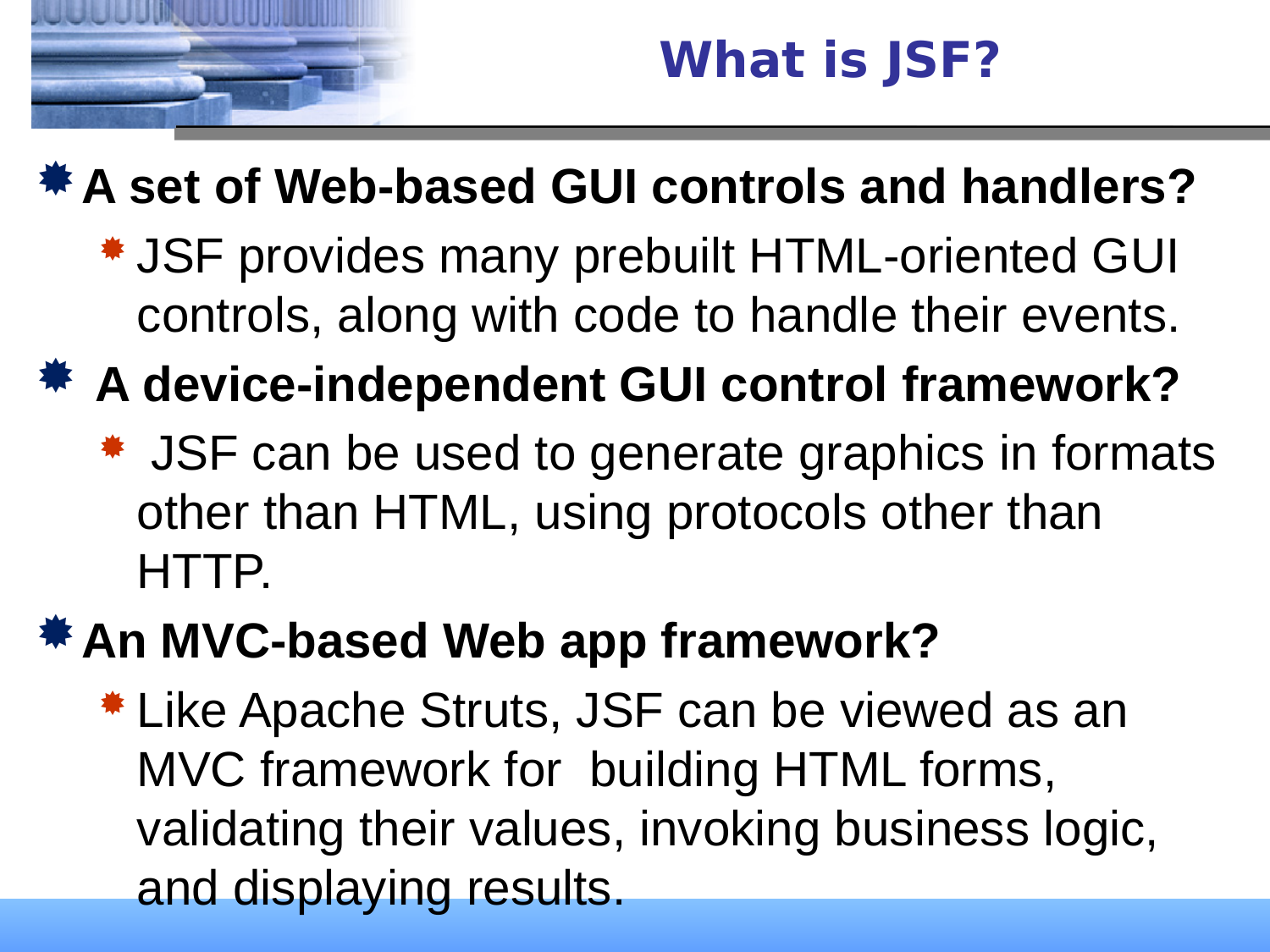

# What is JSF?
A set of Web-based GUI controls and handlers?
JSF provides many prebuilt HTML-oriented GUI controls, along with code to handle their events.
 A device-independent GUI control framework?
 JSF can be used to generate graphics in formats other than HTML, using protocols other than HTTP.
An MVC-based Web app framework?
Like Apache Struts, JSF can be viewed as an MVC framework for  building HTML forms, validating their values, invoking business logic, and displaying results.